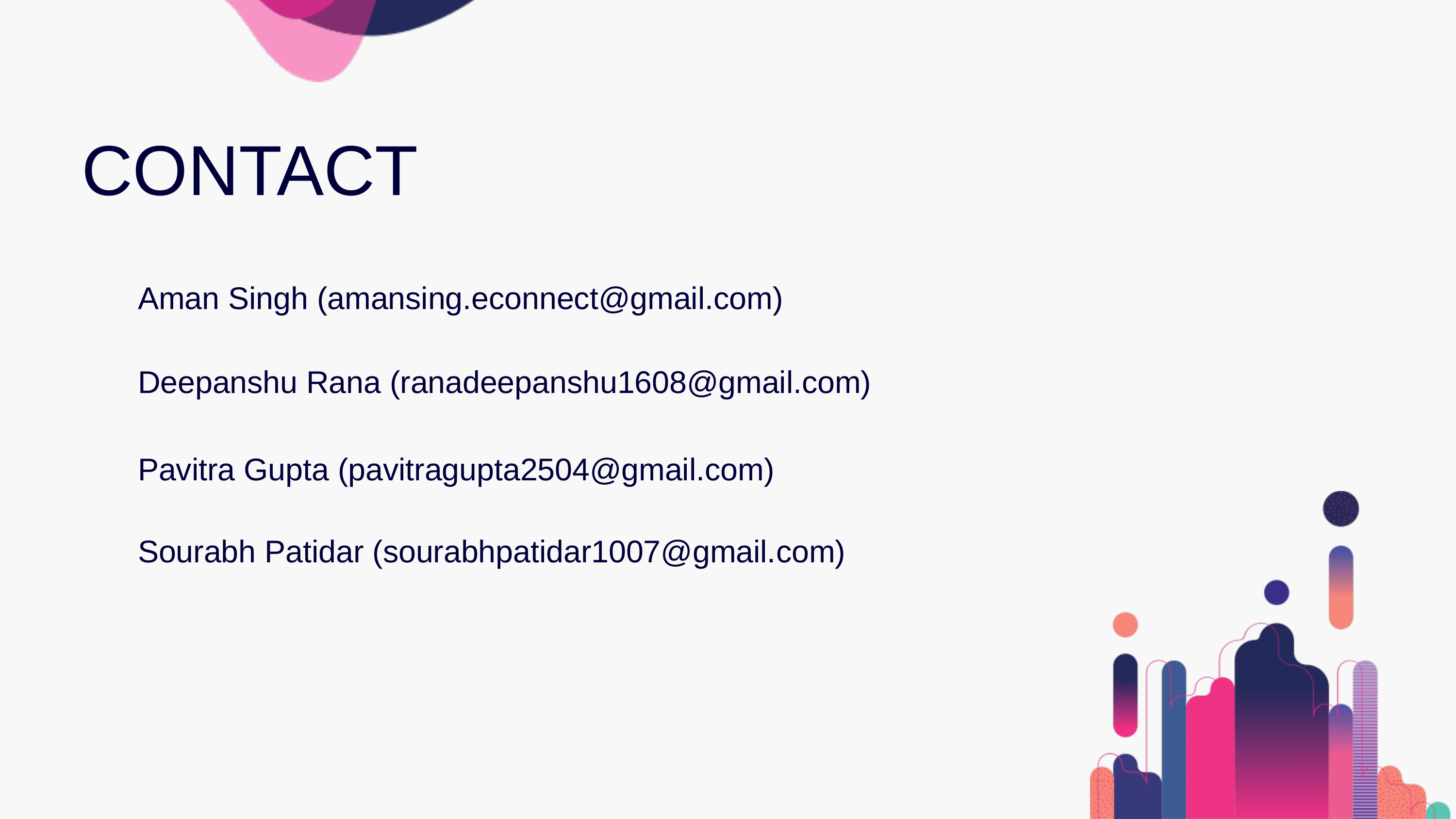

CONTACT
Aman Singh (amansing.econnect@gmail.com)
Deepanshu Rana (ranadeepanshu1608@gmail.com)

Pavitra Gupta (pavitragupta2504@gmail.com)

Sourabh Patidar (sourabhpatidar1007@gmail.com)